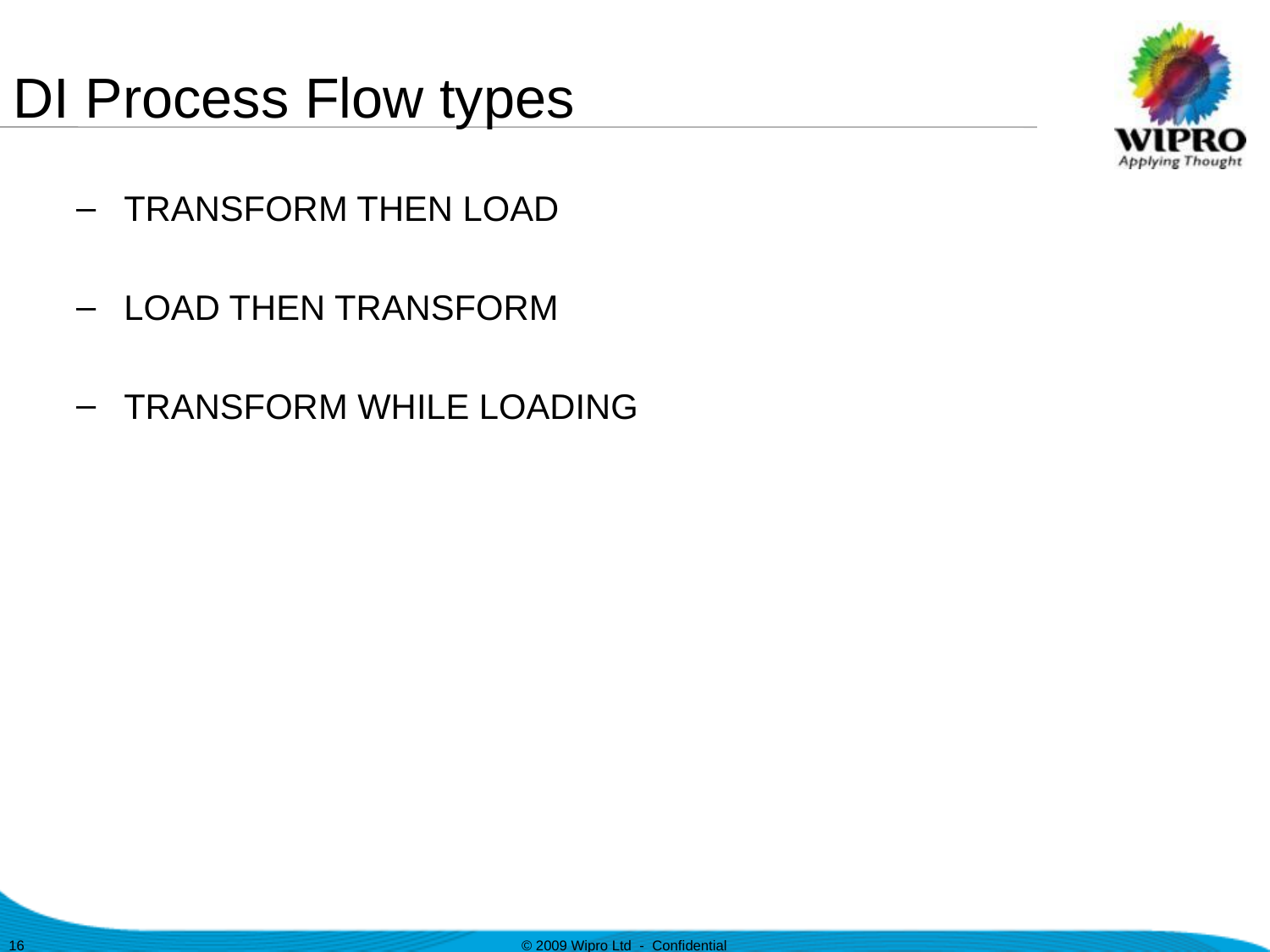

# DI Process Flow types
TRANSFORM THEN LOAD

LOAD THEN TRANSFORM

TRANSFORM WHILE LOADING